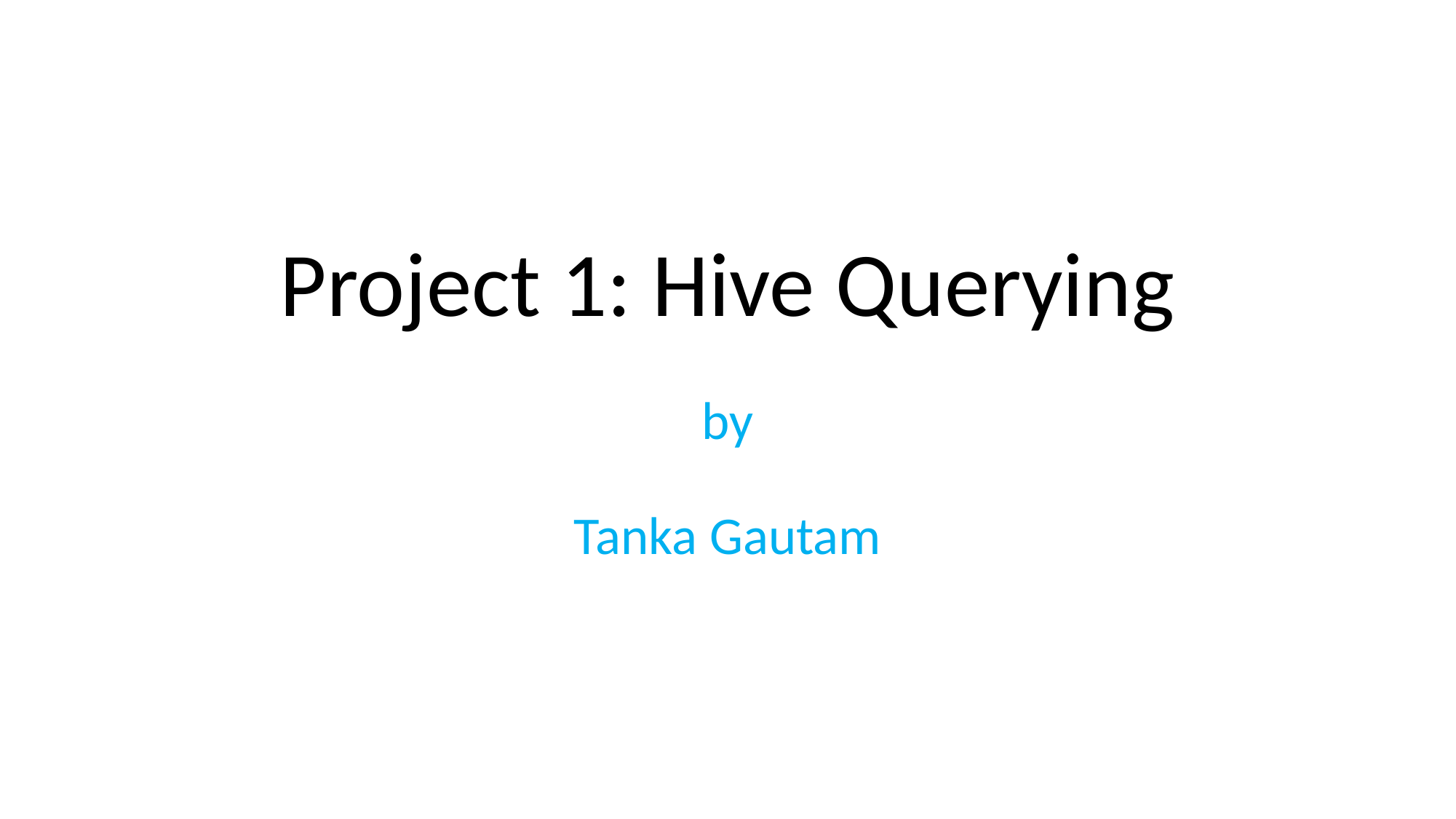

# Project 1: Hive Querying by Tanka Gautam